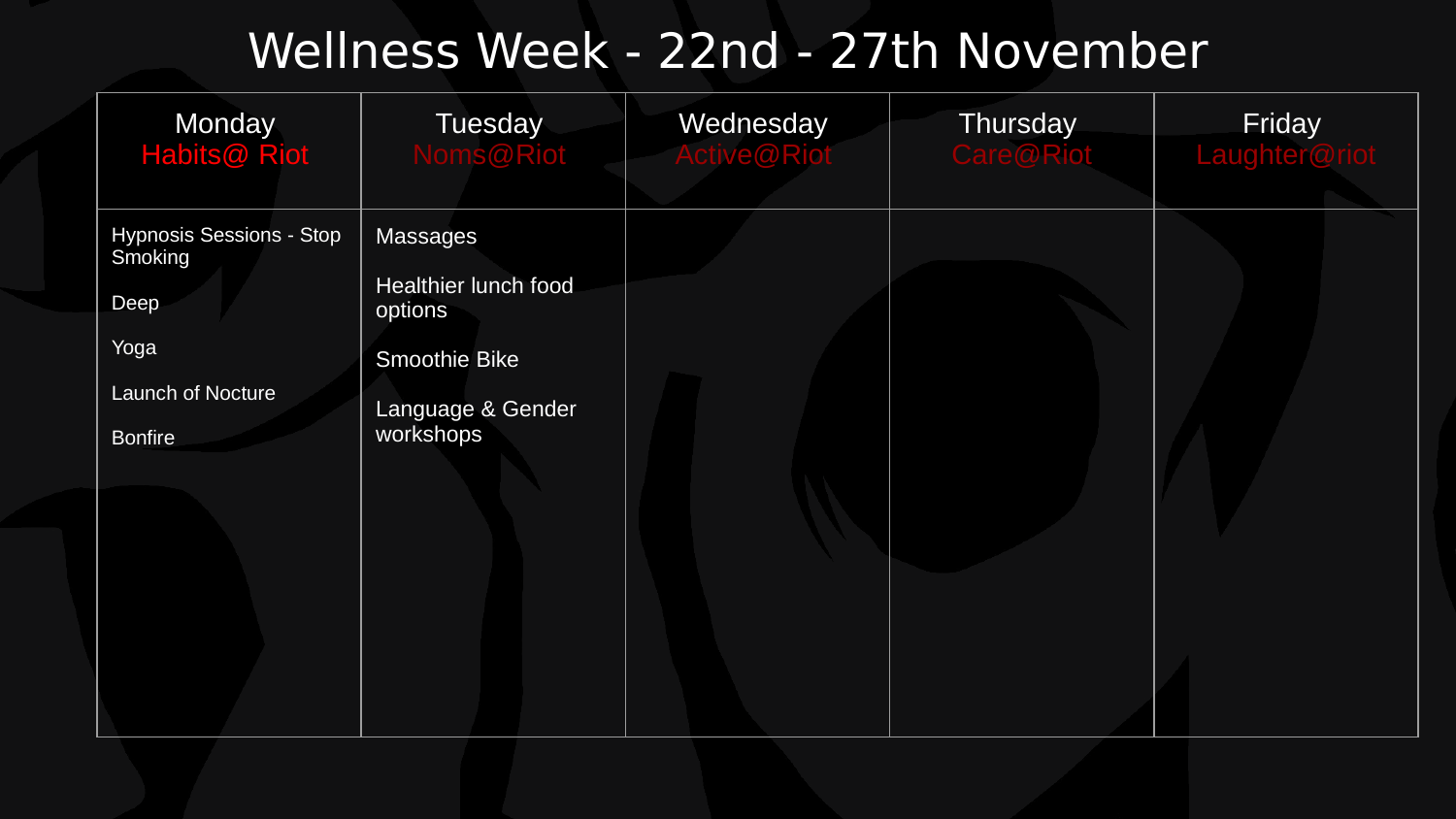

Wellness Week - 22nd - 27th November
| Monday Habits@ Riot | Tuesday Noms@Riot | Wednesday Active@Riot | Thursday Care@Riot | Friday Laughter@riot |
| --- | --- | --- | --- | --- |
| Hypnosis Sessions - Stop Smoking Deep Yoga Launch of Nocture Bonfire | Massages Healthier lunch food options Smoothie Bike Language & Gender workshops |  |  |  |